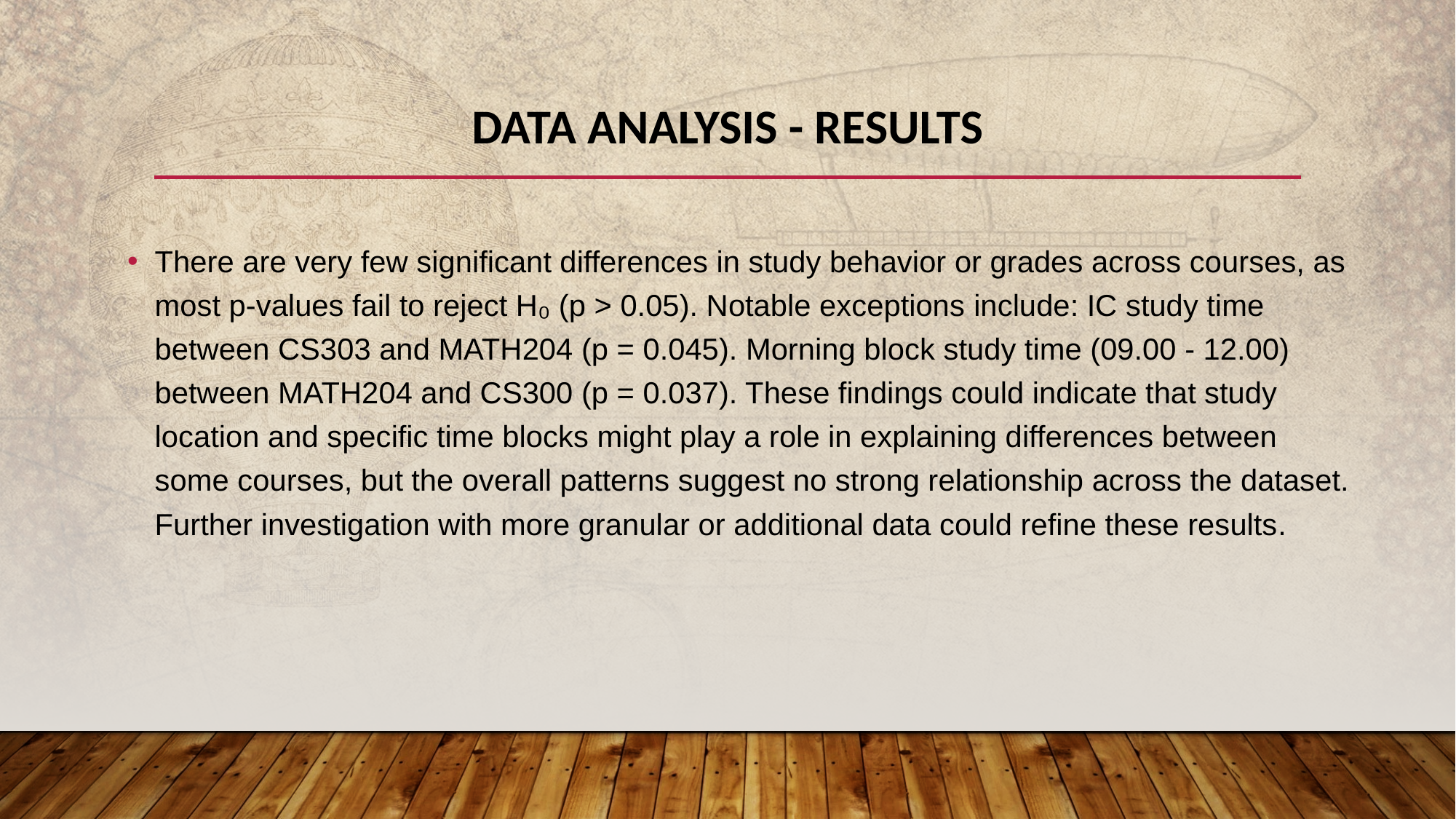

# DATA ANALYSIS - results
There are very few significant differences in study behavior or grades across courses, as most p-values fail to reject H₀ (p > 0.05). Notable exceptions include: IC study time between CS303 and MATH204 (p = 0.045). Morning block study time (09.00 - 12.00) between MATH204 and CS300 (p = 0.037). These findings could indicate that study location and specific time blocks might play a role in explaining differences between some courses, but the overall patterns suggest no strong relationship across the dataset. Further investigation with more granular or additional data could refine these results.